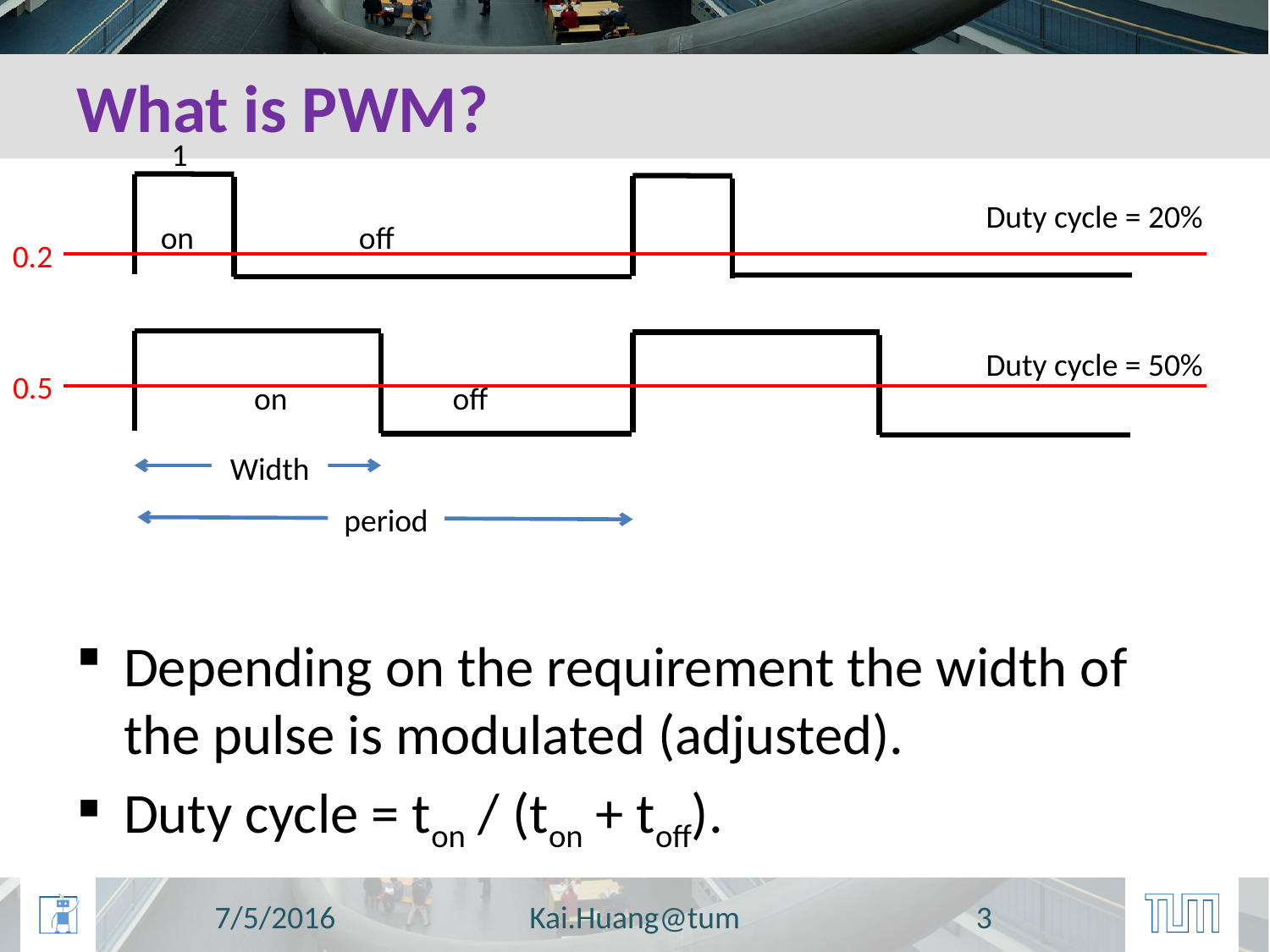

# What is PWM?
1
Duty cycle = 20%
on                       off
0.2
Duty cycle = 50%
0.5
             on                       off
Width
period
Depending on the requirement the width of the pulse is modulated (adjusted).
Duty cycle = ton / (ton + toff).
7/5/2016
Kai.Huang@tum
3